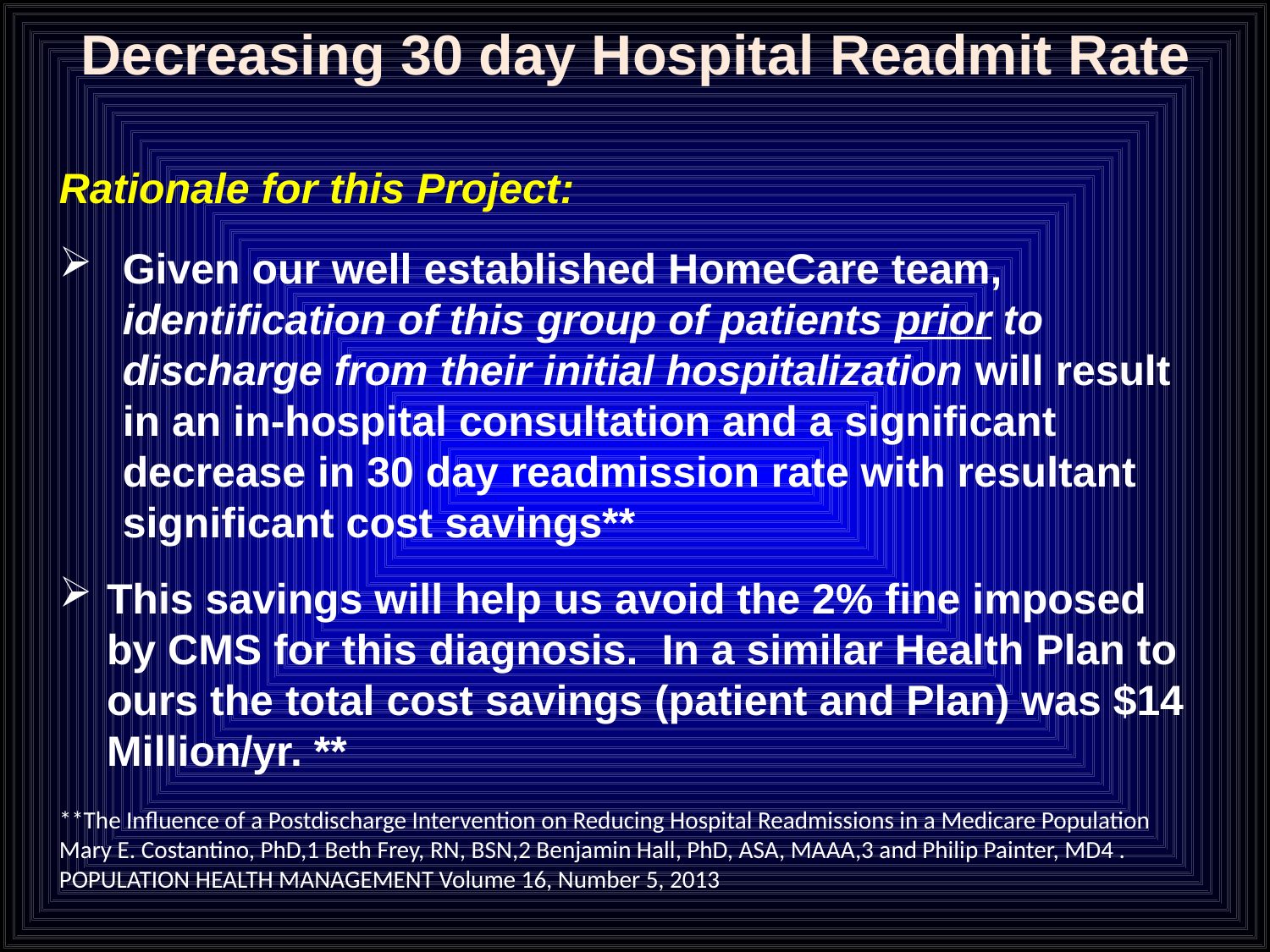

Decreasing 30 day Hospital Readmit Rate
Rationale for this Project:

Given our well established HomeCare team, identification of this group of patients prior to discharge from their initial hospitalization will result in an in-hospital consultation and a significant decrease in 30 day readmission rate with resultant significant cost savings**

This savings will help us avoid the 2% fine imposed by CMS for this diagnosis.  In a similar Health Plan to ours the total cost savings (patient and Plan) was $14 Million/yr. **

**The Influence of a Postdischarge Intervention on Reducing Hospital Readmissions in a Medicare Population
Mary E. Costantino, PhD,1 Beth Frey, RN, BSN,2 Benjamin Hall, PhD, ASA, MAAA,3 and Philip Painter, MD4 . POPULATION HEALTH MANAGEMENT Volume 16, Number 5, 2013